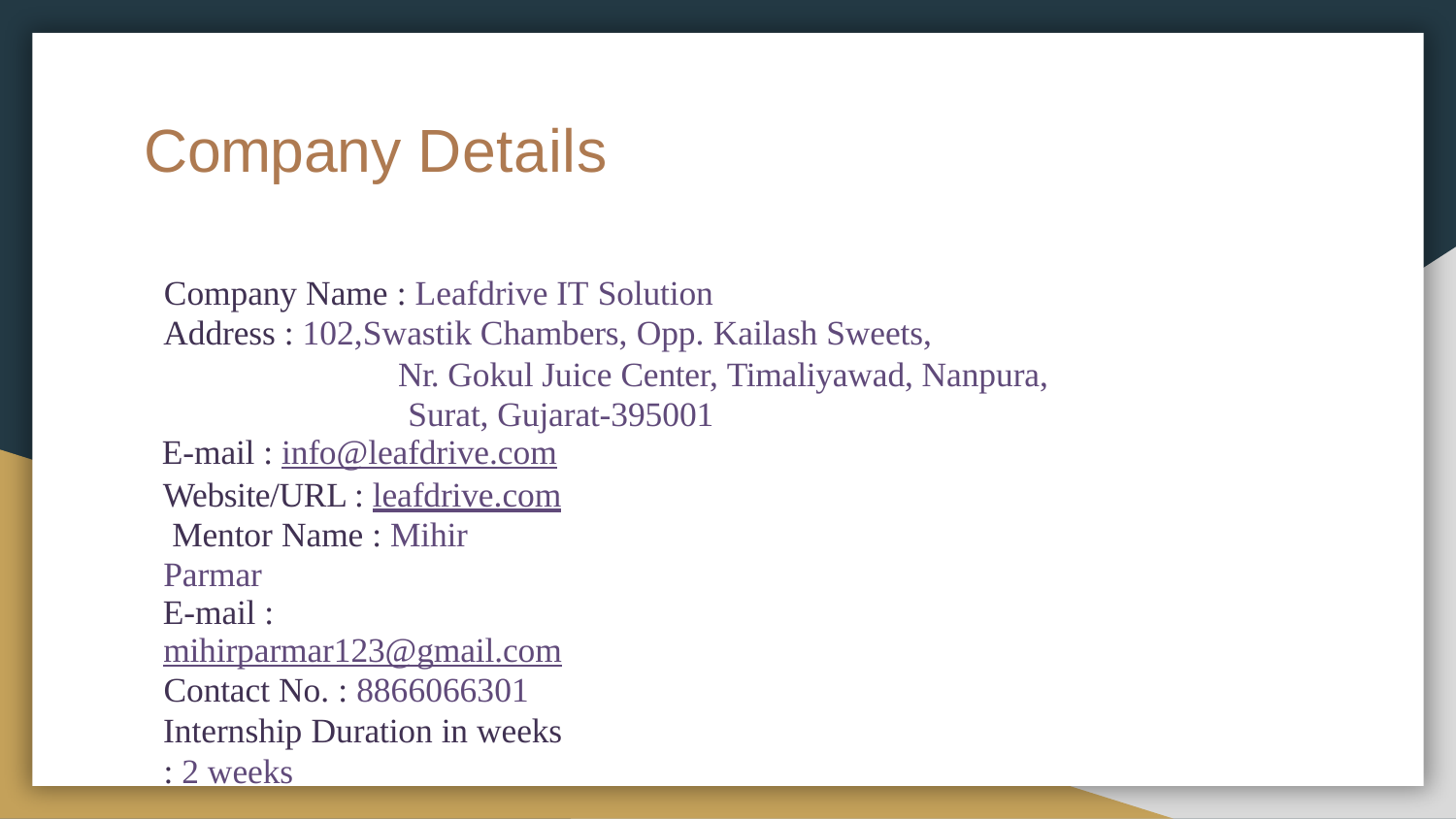

# Company Details
Company Name : Leafdrive IT Solution
Address : 102,Swastik Chambers, Opp. Kailash Sweets,
Nr. Gokul Juice Center, Timaliyawad, Nanpura,  Surat, Gujarat-395001
E-mail : info@leafdrive.com
Website/URL : leafdrive.com  Mentor Name : Mihir Parmar
E-mail : mihirparmar123@gmail.com
Contact No. : 8866066301
Internship Duration in weeks : 2 weeks